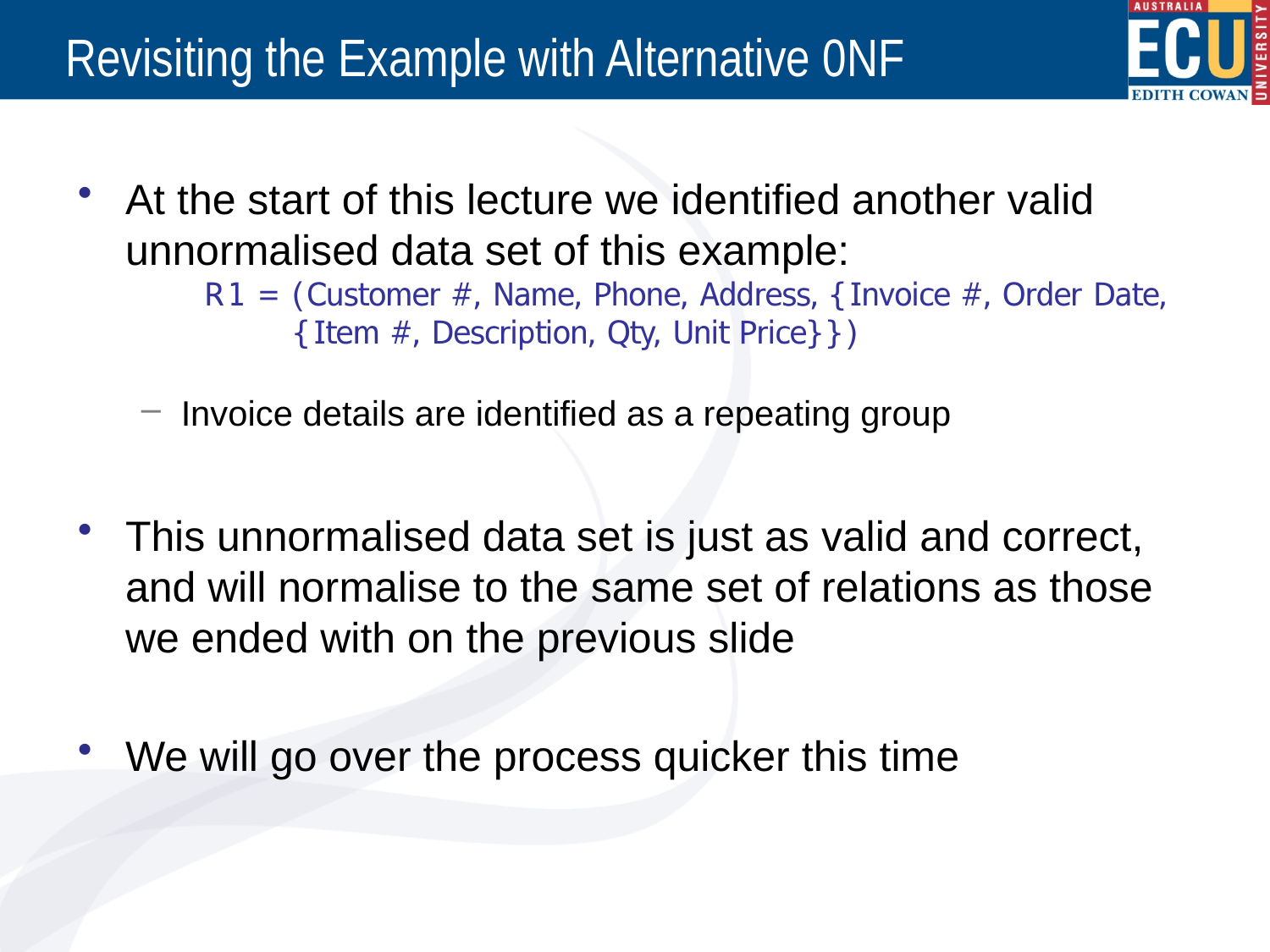

# Revisiting the Example with Alternative 0NF
At the start of this lecture we identified another valid unnormalised data set of this example:
	R1 = (Customer #, Name, Phone, Address, {Invoice #, Order 	Date, 	         {Item #, Description, Qty, Unit Price}})

Invoice details are identified as a repeating group

This unnormalised data set is just as valid and correct, and will normalise to the same set of relations as those we ended with on the previous slide

We will go over the process quicker this time